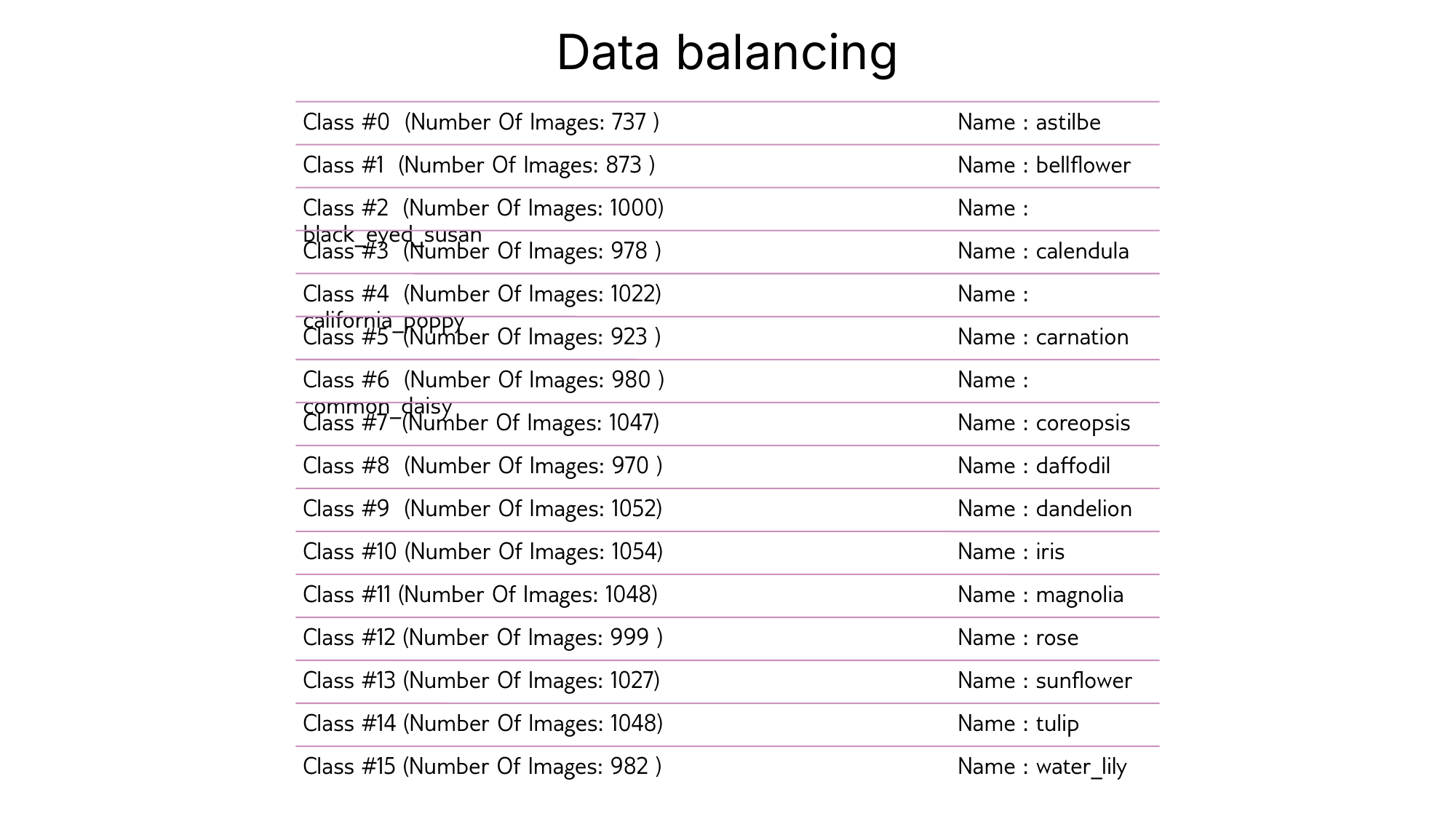

Data balancing
Class #0  (Number Of Images: 737 ) 			Name : astilbe
Class #1  (Number Of Images: 873 ) 			Name : bellflower
Class #2  (Number Of Images: 1000) 			Name : black_eyed_susan
Class #3  (Number Of Images: 978 )			Name : calendula
Class #4  (Number Of Images: 1022) 			Name : california_poppy
Class #5  (Number Of Images: 923 ) 			Name : carnation
Class #6  (Number Of Images: 980 ) 			Name : common_daisy
Class #7  (Number Of Images: 1047) 			Name : coreopsis
Class #8  (Number Of Images: 970 ) 			Name : daffodil
Class #9  (Number Of Images: 1052) 			Name : dandelion
Class #10 (Number Of Images: 1054) 			Name : iris
Class #11 (Number Of Images: 1048) 			Name : magnolia
Class #12 (Number Of Images: 999 ) 			Name : rose
Class #13 (Number Of Images: 1027) 			Name : sunflower
Class #14 (Number Of Images: 1048) 			Name : tulip
Class #15 (Number Of Images: 982 ) 			Name : water_lily